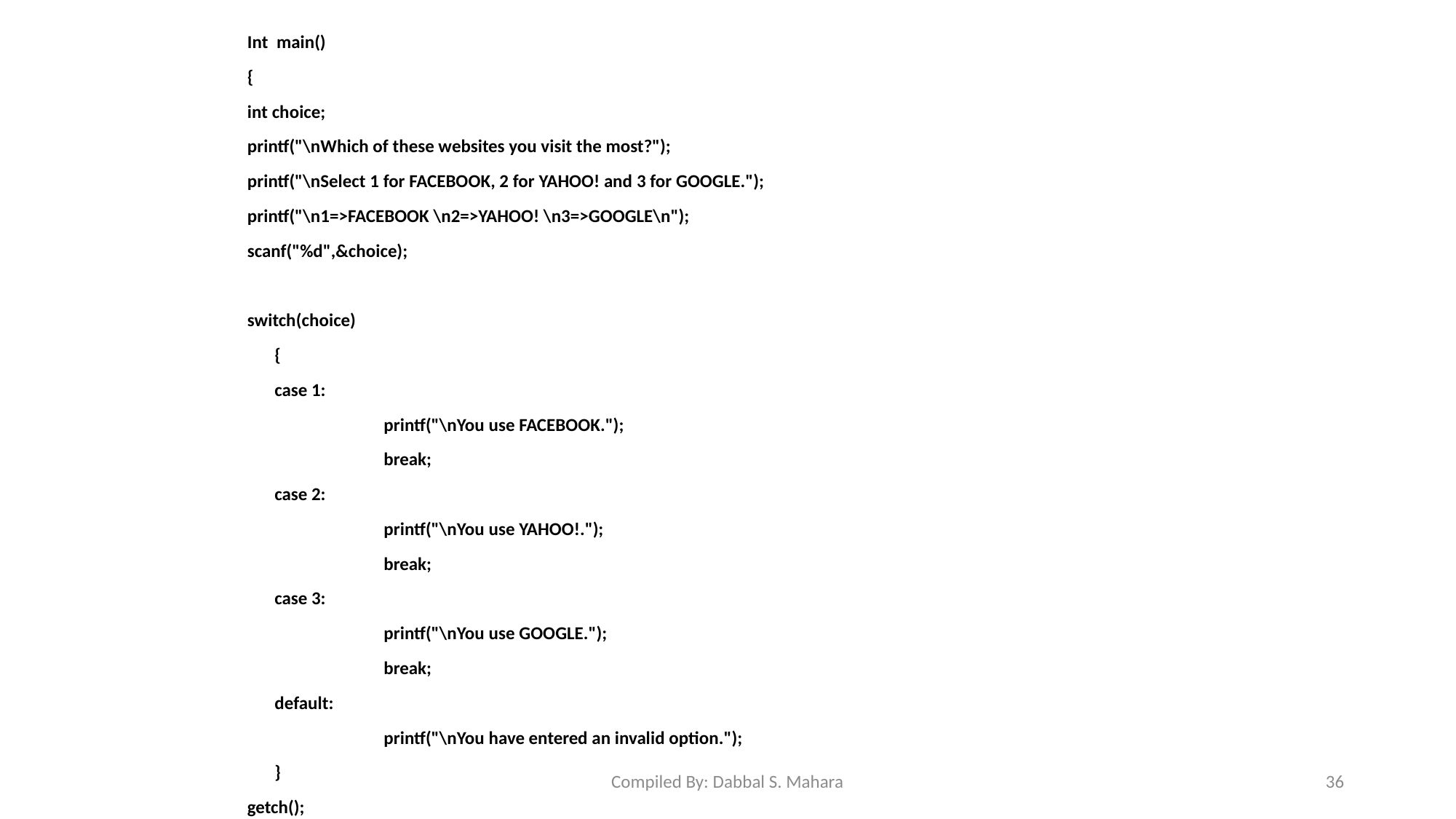

Int  main()
{
int choice;
printf("\nWhich of these websites you visit the most?");
printf("\nSelect 1 for FACEBOOK, 2 for YAHOO! and 3 for GOOGLE.");
printf("\n1=>FACEBOOK \n2=>YAHOO! \n3=>GOOGLE\n");
scanf("%d",&choice);

switch(choice)
	{
	case 1:
		printf("\nYou use FACEBOOK.");
		break;
	case 2:
		printf("\nYou use YAHOO!.");
		break;
	case 3:
		printf("\nYou use GOOGLE.");
		break;
	default:
		printf("\nYou have entered an invalid option.");
	}
getch();
}

Compiled By: Dabbal S. Mahara
36